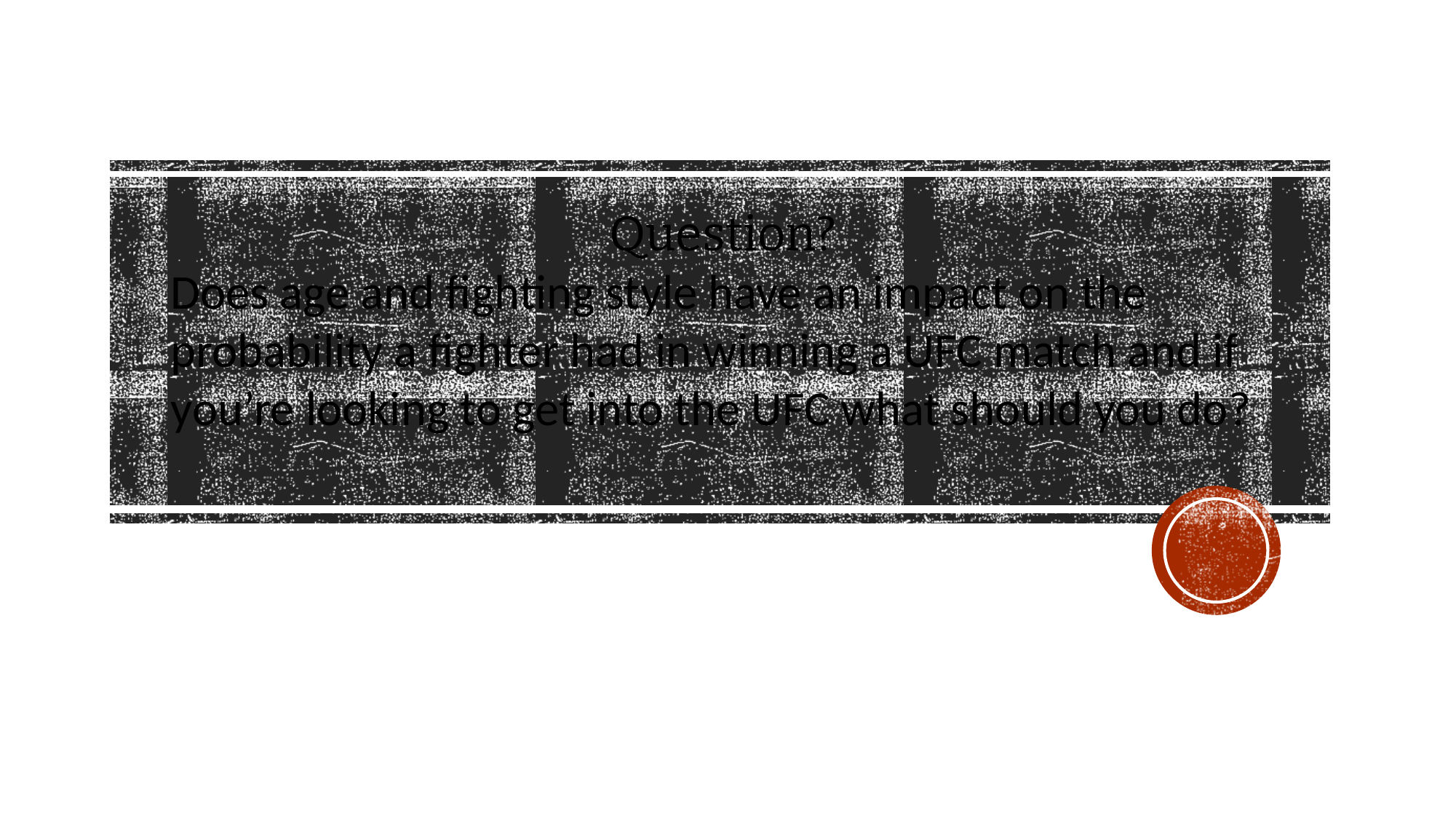

Question?
Does age and fighting style have an impact on the probability a fighter had in winning a UFC match and if you’re looking to get into the UFC what should you do?